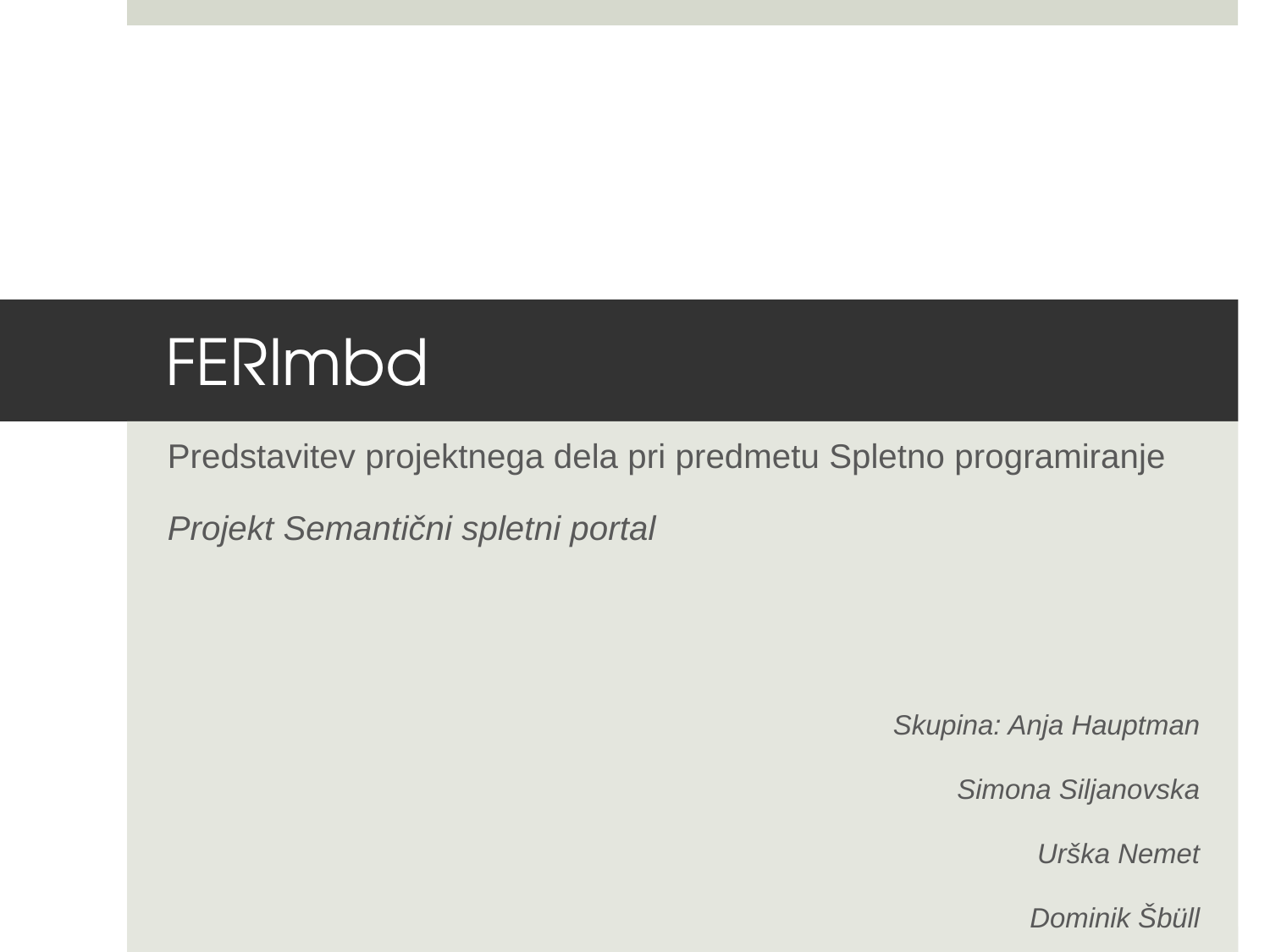

# FERImbd
Predstavitev projektnega dela pri predmetu Spletno programiranje
Projekt Semantični spletni portal

Skupina: Anja Hauptman
Simona Siljanovska
Urška Nemet
Dominik Šbüll